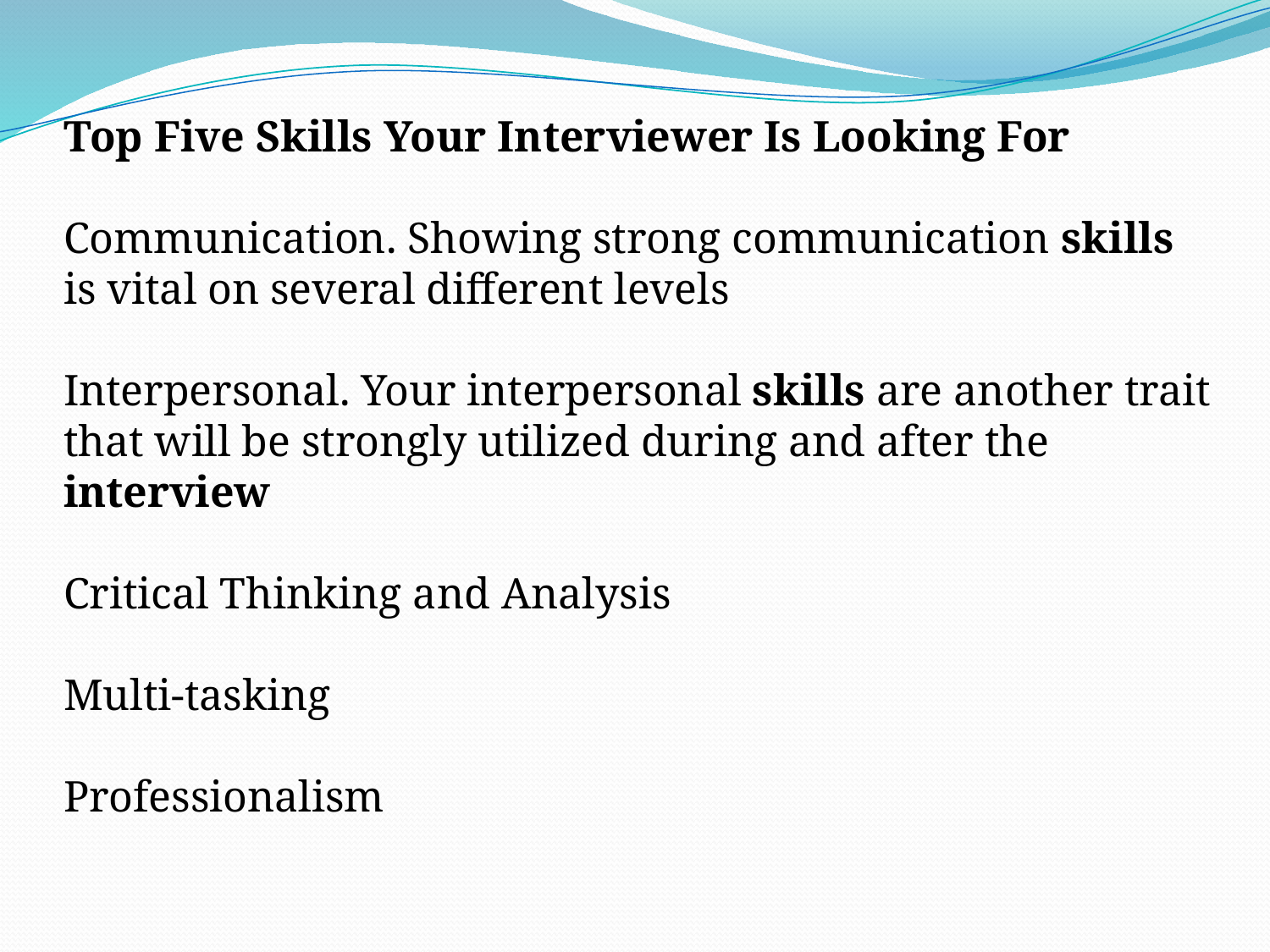

# Top Five Skills Your Interviewer Is Looking For Communication. Showing strong communication skills is vital on several different levels Interpersonal. Your interpersonal skills are another trait that will be strongly utilized during and after the interview Critical Thinking and Analysis Multi-tasking Professionalism